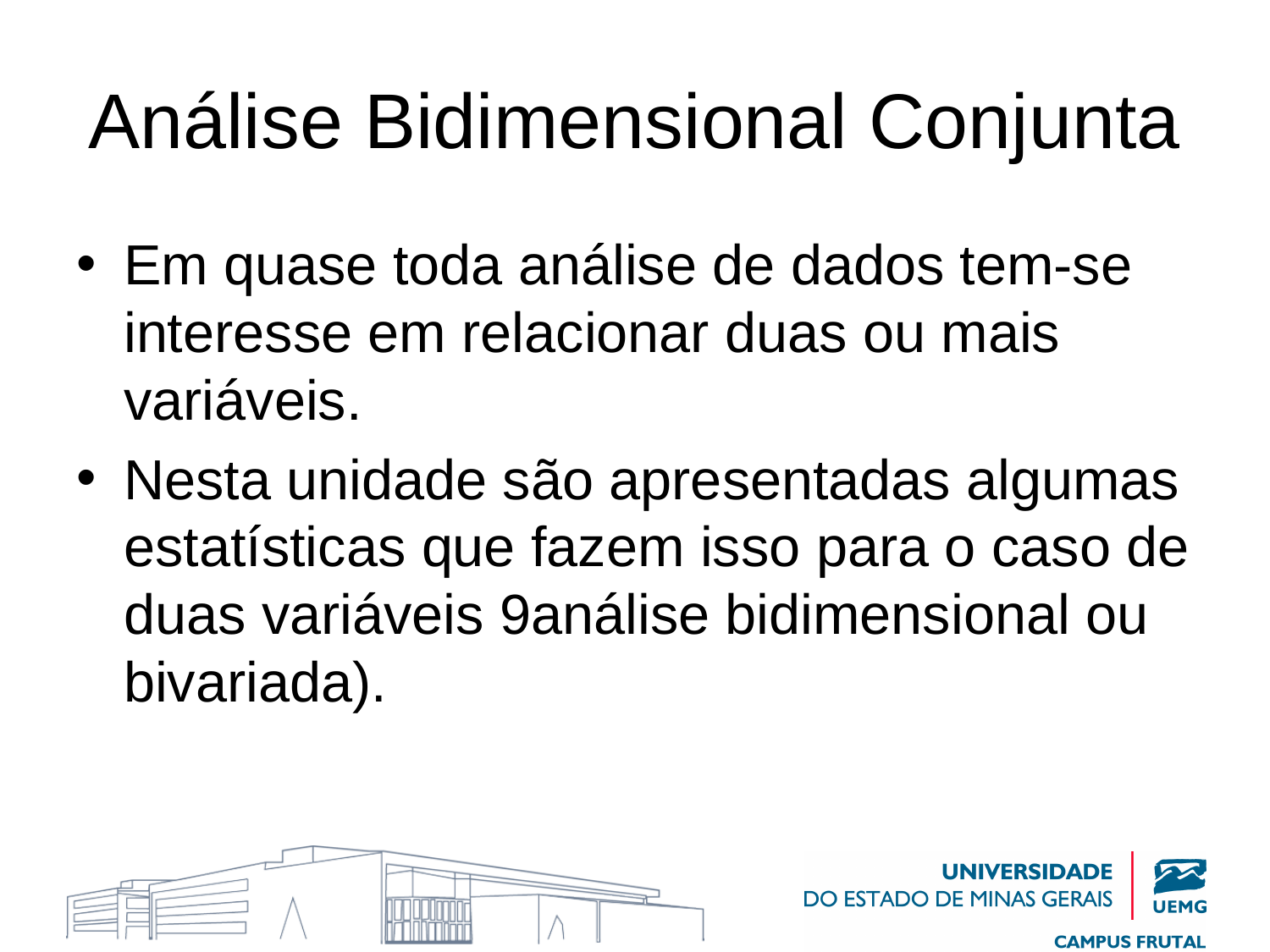

# Análise Bidimensional Conjunta
Em quase toda análise de dados tem-se interesse em relacionar duas ou mais variáveis.
Nesta unidade são apresentadas algumas estatísticas que fazem isso para o caso de duas variáveis 9análise bidimensional ou bivariada).